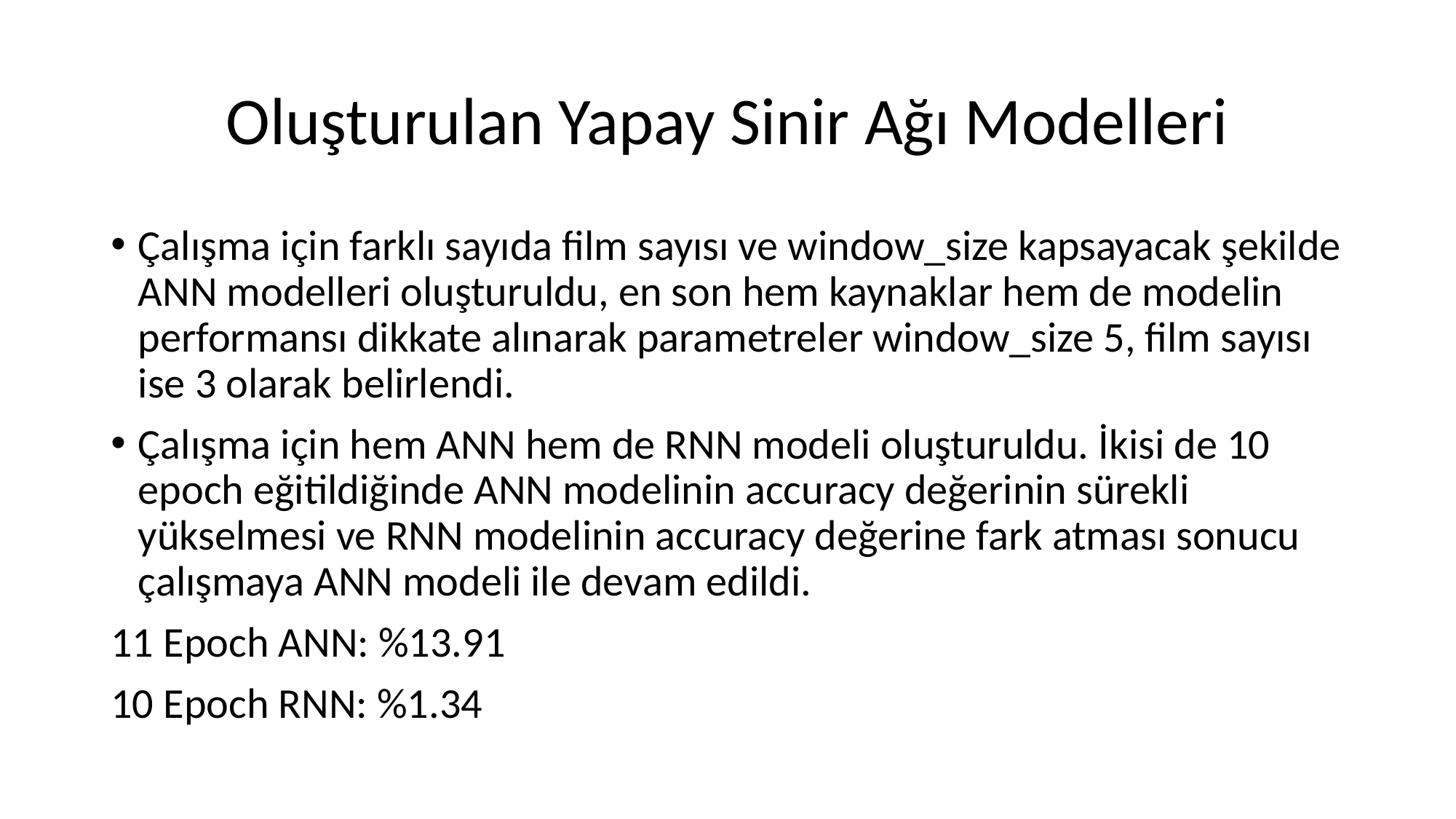

# Oluşturulan Yapay Sinir Ağı Modelleri
Çalışma için farklı sayıda film sayısı ve window_size kapsayacak şekilde ANN modelleri oluşturuldu, en son hem kaynaklar hem de modelin performansı dikkate alınarak parametreler window_size 5, film sayısı ise 3 olarak belirlendi.
Çalışma için hem ANN hem de RNN modeli oluşturuldu. İkisi de 10 epoch eğitildiğinde ANN modelinin accuracy değerinin sürekli yükselmesi ve RNN modelinin accuracy değerine fark atması sonucu çalışmaya ANN modeli ile devam edildi.
11 Epoch ANN: %13.91
10 Epoch RNN: %1.34